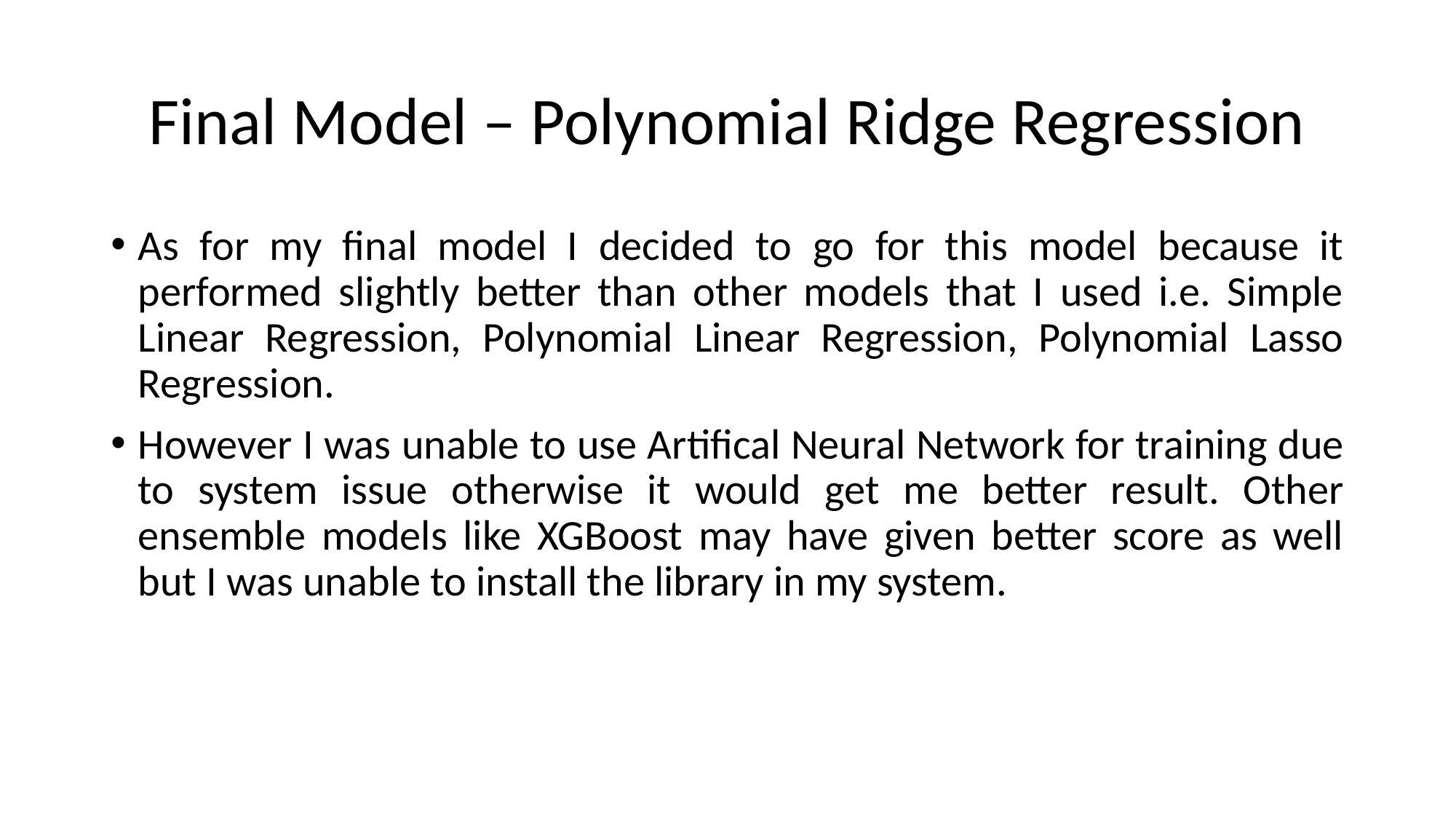

# Final Model – Polynomial Ridge Regression
As for my final model I decided to go for this model because it performed slightly better than other models that I used i.e. Simple Linear Regression, Polynomial Linear Regression, Polynomial Lasso Regression.
However I was unable to use Artifical Neural Network for training due to system issue otherwise it would get me better result. Other ensemble models like XGBoost may have given better score as well but I was unable to install the library in my system.